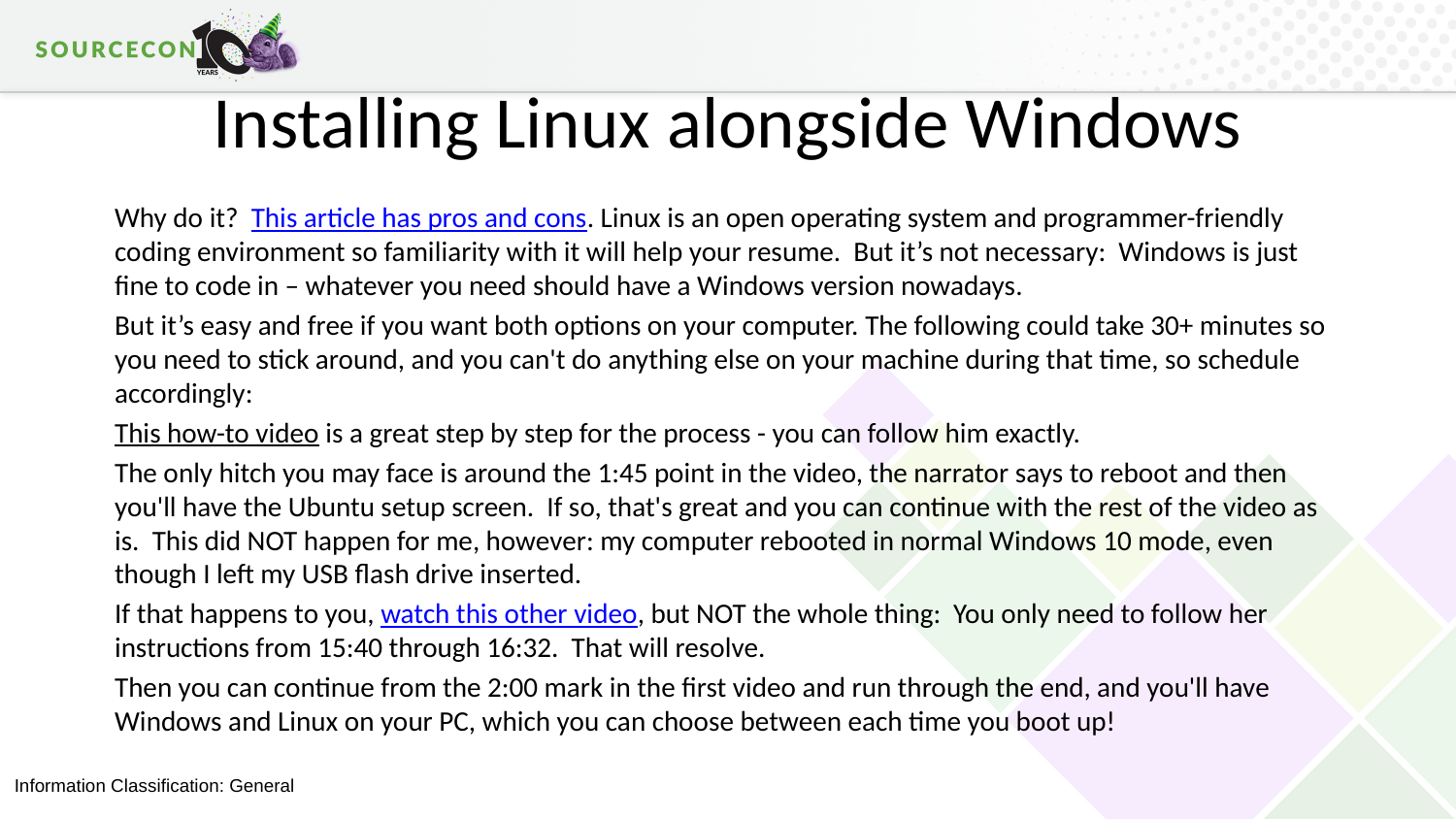

# Installing Linux alongside Windows
Why do it?  This article has pros and cons. Linux is an open operating system and programmer-friendly coding environment so familiarity with it will help your resume.  But it’s not necessary:  Windows is just fine to code in – whatever you need should have a Windows version nowadays.
But it’s easy and free if you want both options on your computer. The following could take 30+ minutes so you need to stick around, and you can't do anything else on your machine during that time, so schedule accordingly:
This how-to video is a great step by step for the process - you can follow him exactly.
The only hitch you may face is around the 1:45 point in the video, the narrator says to reboot and then you'll have the Ubuntu setup screen.  If so, that's great and you can continue with the rest of the video as is.  This did NOT happen for me, however: my computer rebooted in normal Windows 10 mode, even though I left my USB flash drive inserted.
If that happens to you, watch this other video, but NOT the whole thing:  You only need to follow her instructions from 15:40 through 16:32.  That will resolve.
Then you can continue from the 2:00 mark in the first video and run through the end, and you'll have Windows and Linux on your PC, which you can choose between each time you boot up!